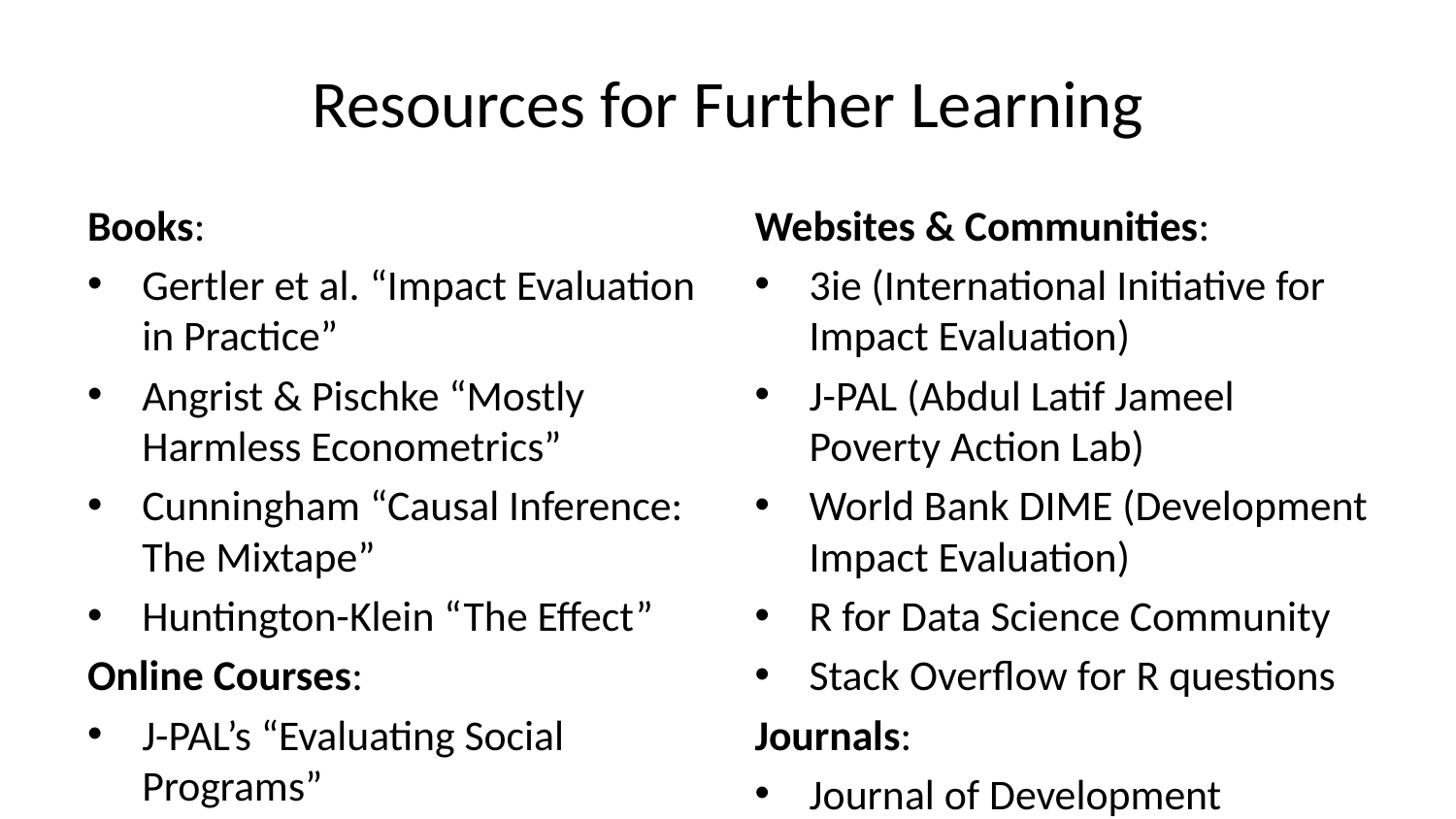

# Resources for Further Learning
Books:
Gertler et al. “Impact Evaluation in Practice”
Angrist & Pischke “Mostly Harmless Econometrics”
Cunningham “Causal Inference: The Mixtape”
Huntington-Klein “The Effect”
Online Courses:
J-PAL’s “Evaluating Social Programs”
World Bank’s “Impact Evaluation Methods”
DataCamp’s “Causal Inference with R”
Websites & Communities:
3ie (International Initiative for Impact Evaluation)
J-PAL (Abdul Latif Jameel Poverty Action Lab)
World Bank DIME (Development Impact Evaluation)
R for Data Science Community
Stack Overflow for R questions
Journals:
Journal of Development Effectiveness
Journal of Policy Analysis and Management
American Economic Journal: Applied Economics